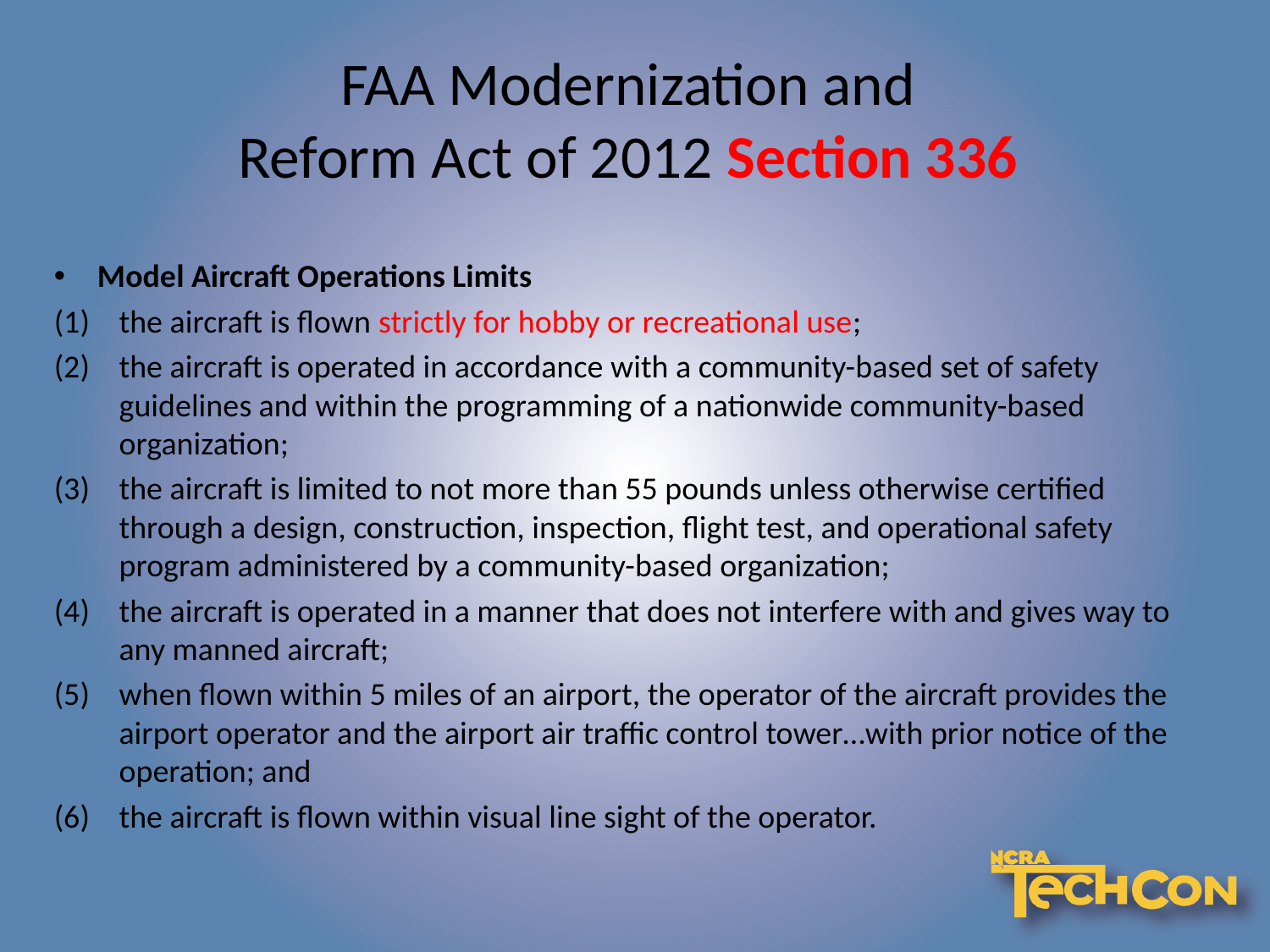

# FAA Modernization and Reform Act of 2012 Section 336
Model Aircraft Operations Limits
the aircraft is flown strictly for hobby or recreational use;
the aircraft is operated in accordance with a community-based set of safety guidelines and within the programming of a nationwide community-based organization;
the aircraft is limited to not more than 55 pounds unless otherwise certified through a design, construction, inspection, flight test, and operational safety program administered by a community-based organization;
the aircraft is operated in a manner that does not interfere with and gives way to any manned aircraft;
when flown within 5 miles of an airport, the operator of the aircraft provides the airport operator and the airport air traffic control tower…with prior notice of the operation; and
the aircraft is flown within visual line sight of the operator.